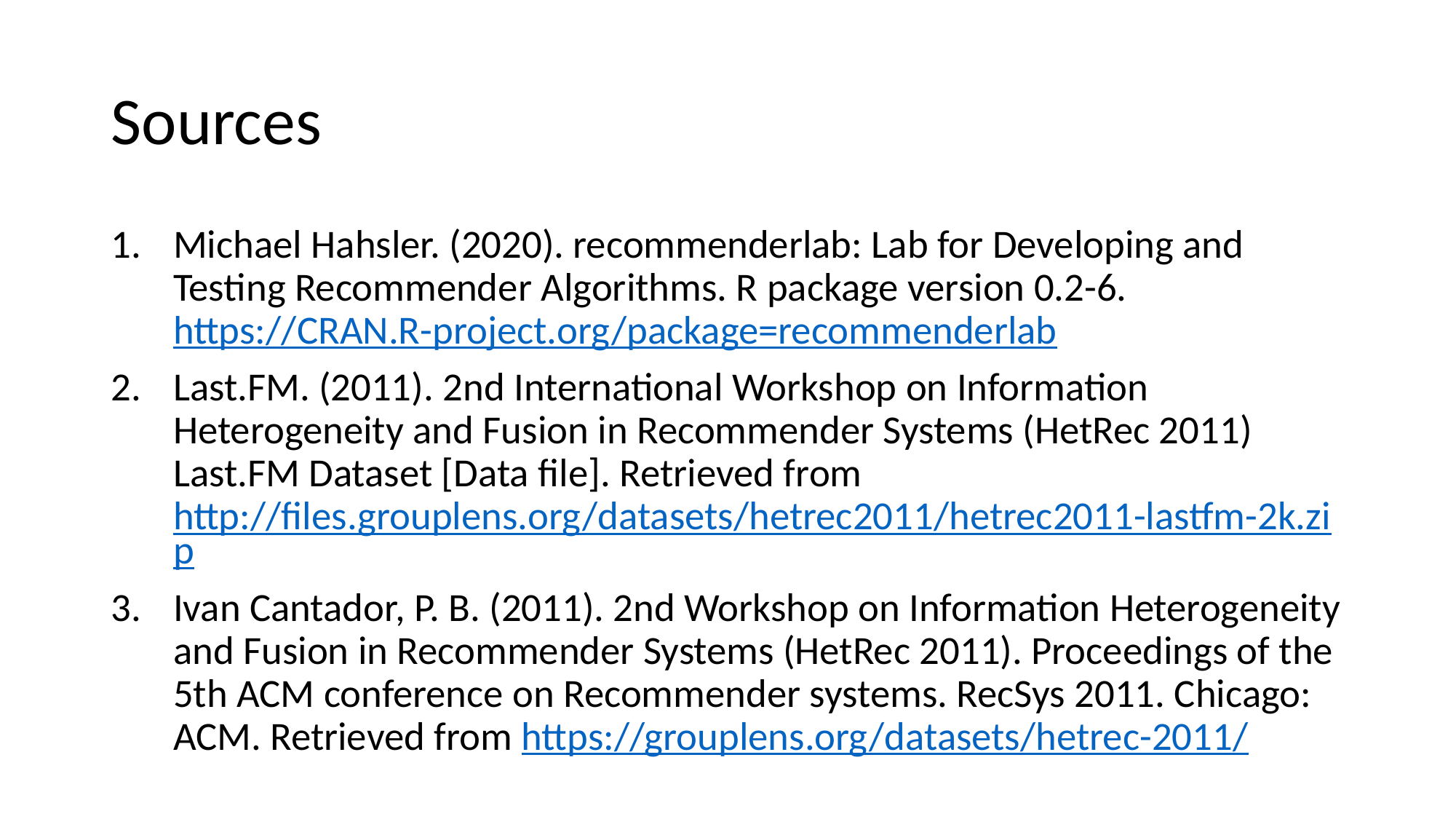

# Sources
Michael Hahsler. (2020). recommenderlab: Lab for Developing and Testing Recommender Algorithms. R package version 0.2-6. https://CRAN.R-project.org/package=recommenderlab
Last.FM. (2011). 2nd International Workshop on Information Heterogeneity and Fusion in Recommender Systems (HetRec 2011) Last.FM Dataset [Data file]. Retrieved from http://files.grouplens.org/datasets/hetrec2011/hetrec2011-lastfm-2k.zip
Ivan Cantador, P. B. (2011). 2nd Workshop on Information Heterogeneity and Fusion in Recommender Systems (HetRec 2011). Proceedings of the 5th ACM conference on Recommender systems. RecSys 2011. Chicago: ACM. Retrieved from https://grouplens.org/datasets/hetrec-2011/